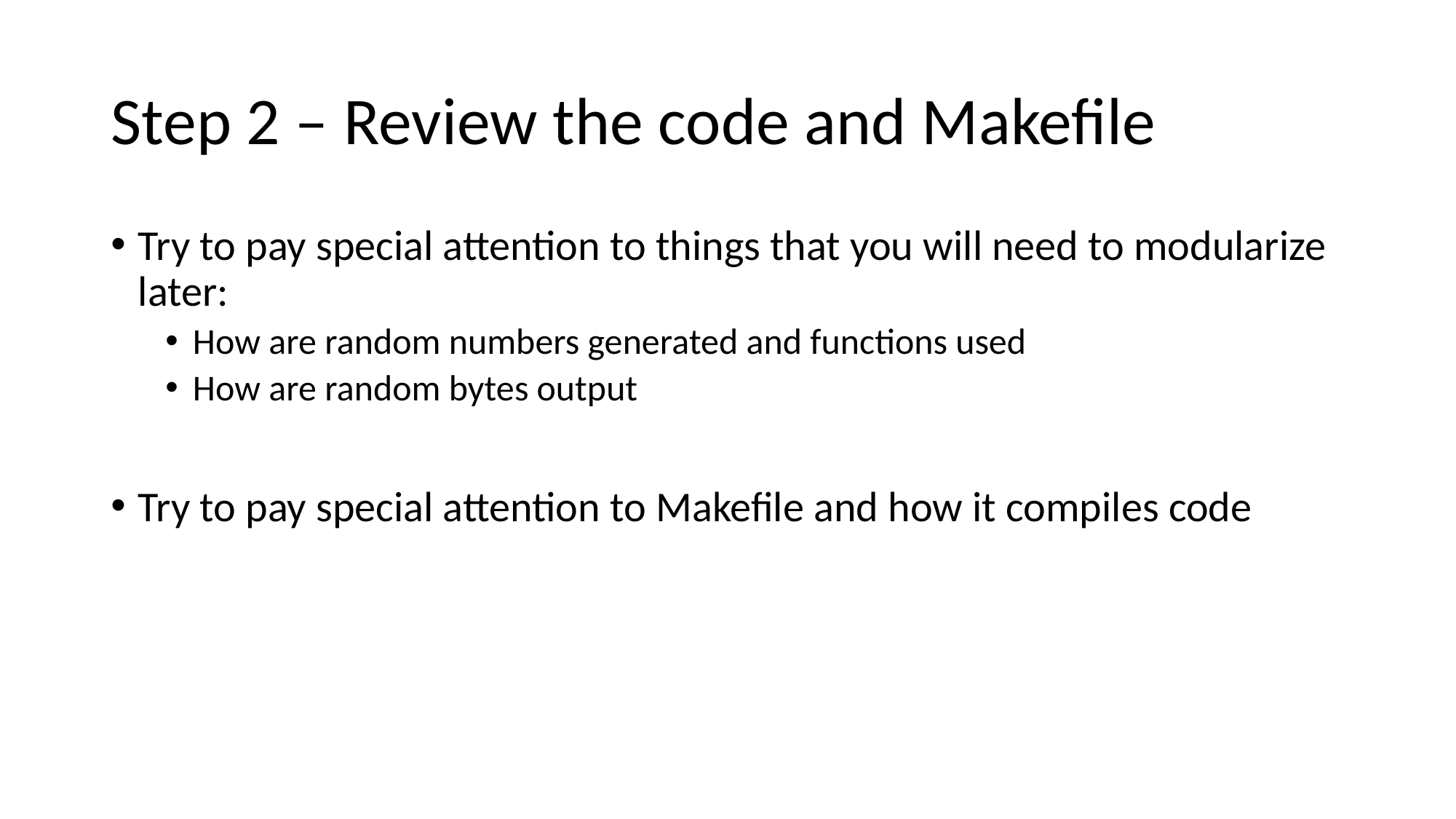

# Step 2 – Review the code and Makefile
Try to pay special attention to things that you will need to modularize later:
How are random numbers generated and functions used
How are random bytes output

Try to pay special attention to Makefile and how it compiles code